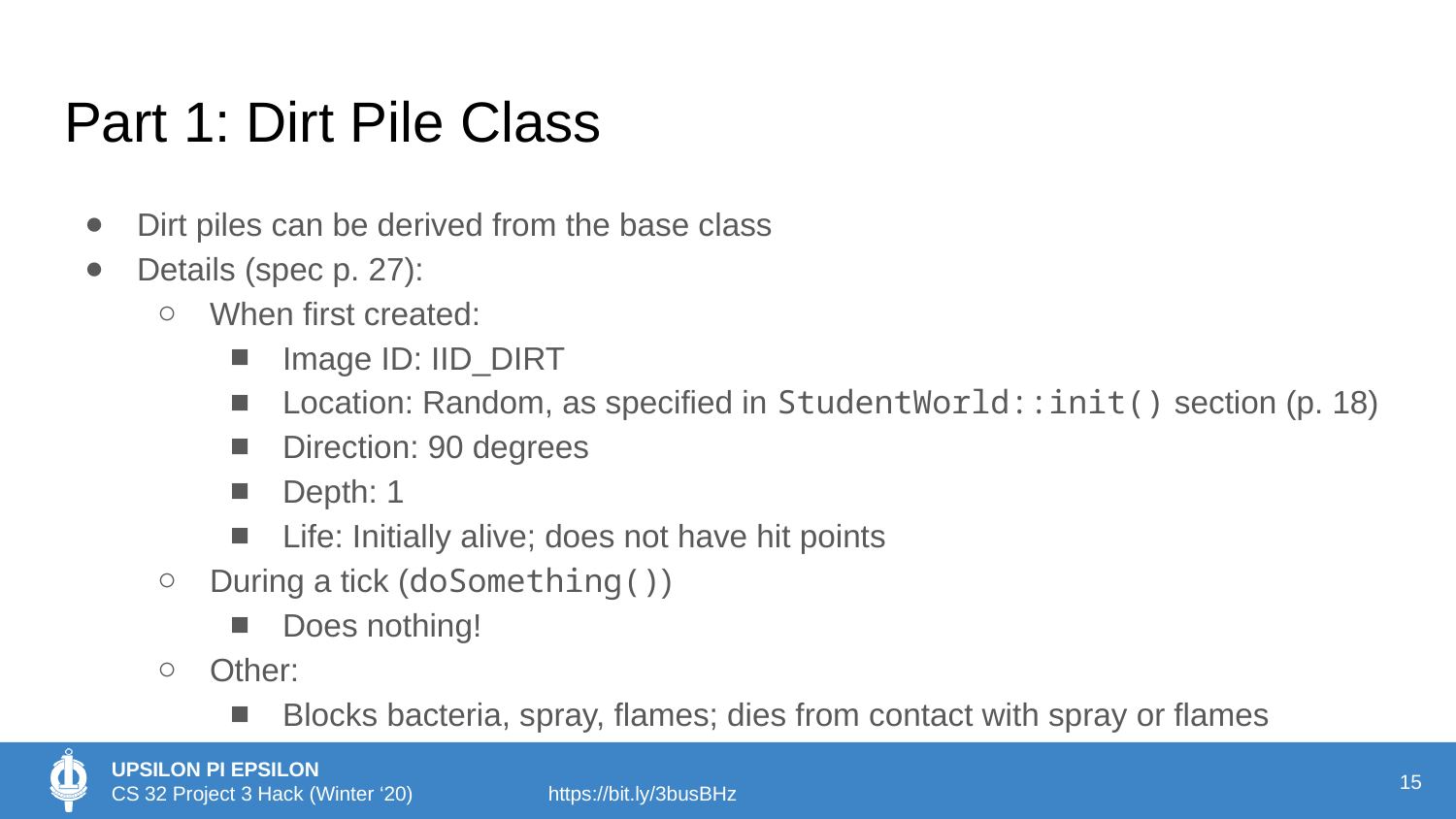

# Part 1: Dirt Pile Class
Dirt piles can be derived from the base class
Details (spec p. 27):
When first created:
Image ID: IID_DIRT
Location: Random, as specified in StudentWorld::init() section (p. 18)
Direction: 90 degrees
Depth: 1
Life: Initially alive; does not have hit points
During a tick (doSomething())
Does nothing!
Other:
Blocks bacteria, spray, flames; dies from contact with spray or flames

15